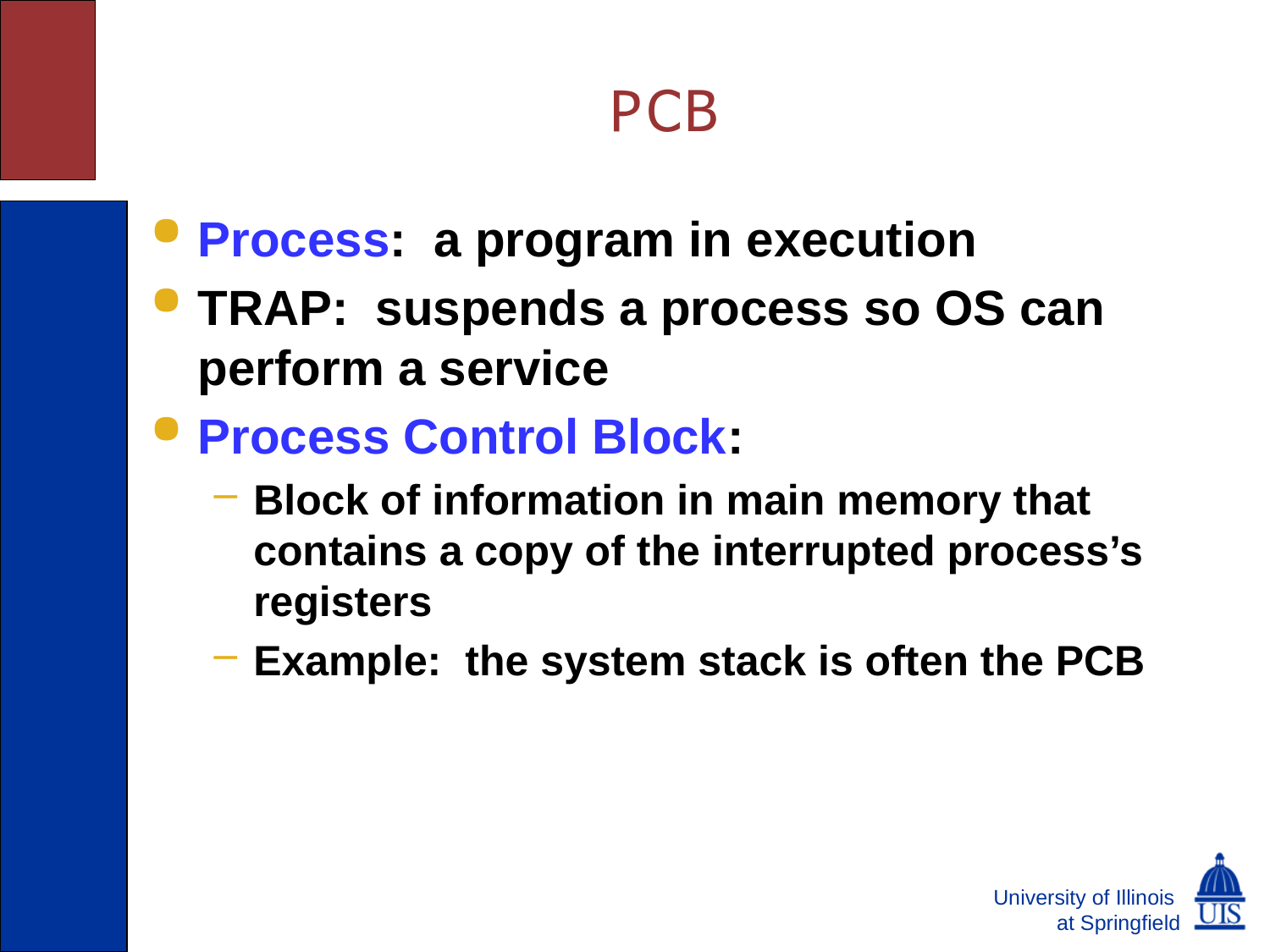

# PCB
Process:  a program in execution
TRAP:  suspends a process so OS can perform a service
Process Control Block:
Block of information in main memory that contains a copy of the interrupted process’s registers
Example:  the system stack is often the PCB